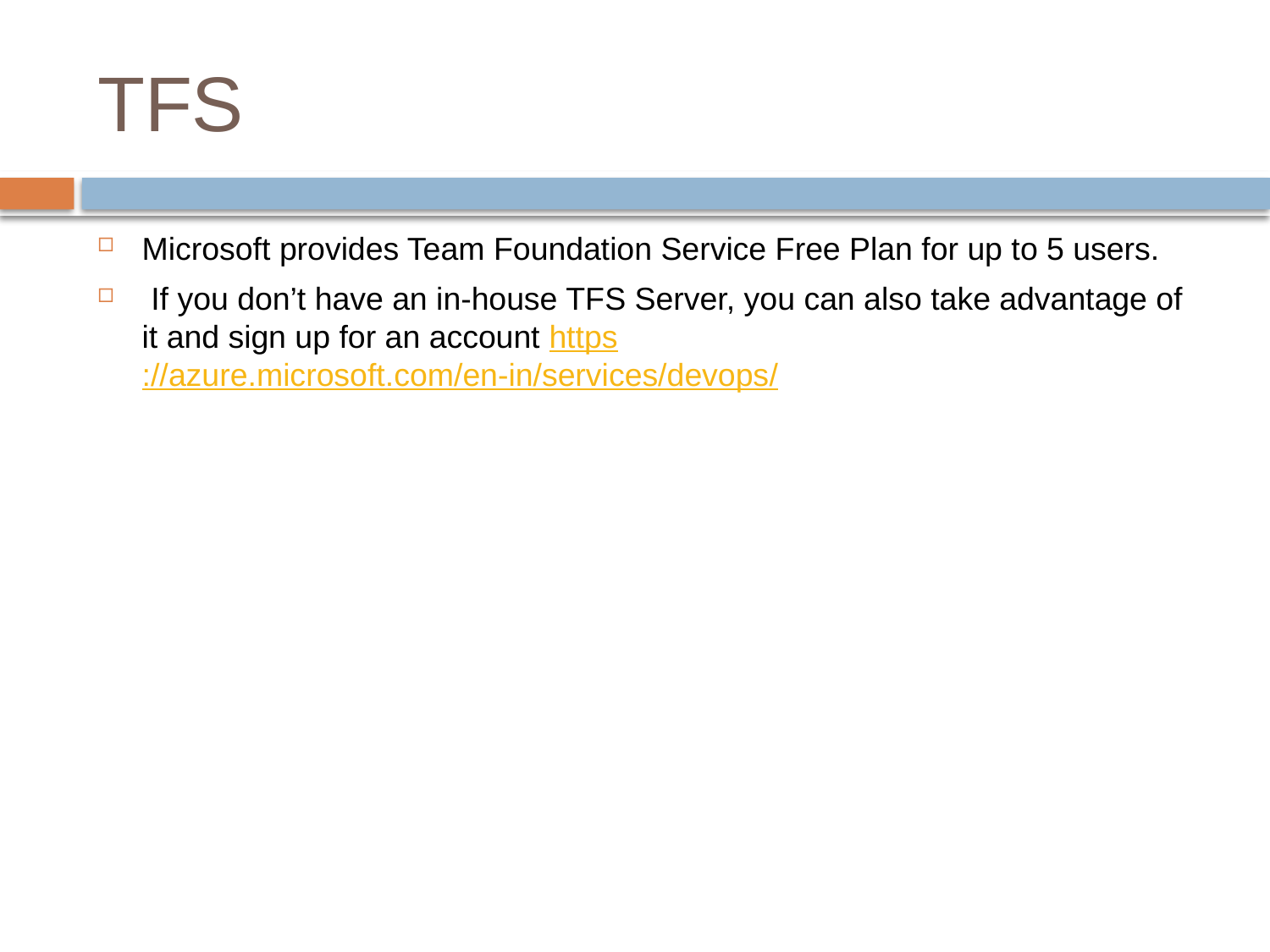

# TFS
Microsoft provides Team Foundation Service Free Plan for up to 5 users.
 If you don’t have an in-house TFS Server, you can also take advantage of it and sign up for an account https://azure.microsoft.com/en-in/services/devops/